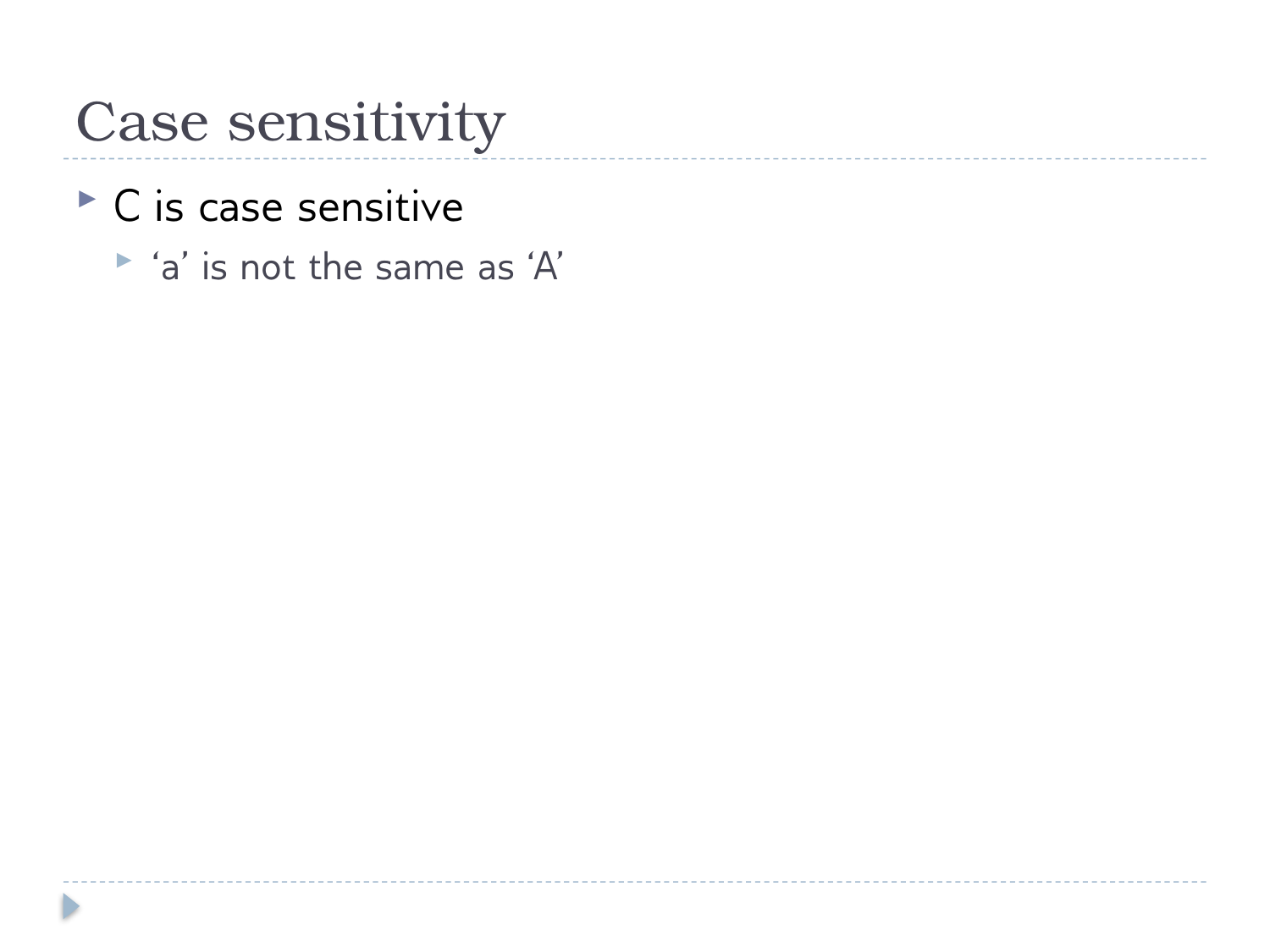

# Case sensitivity
C is case sensitive
‘a’ is not the same as ‘A’